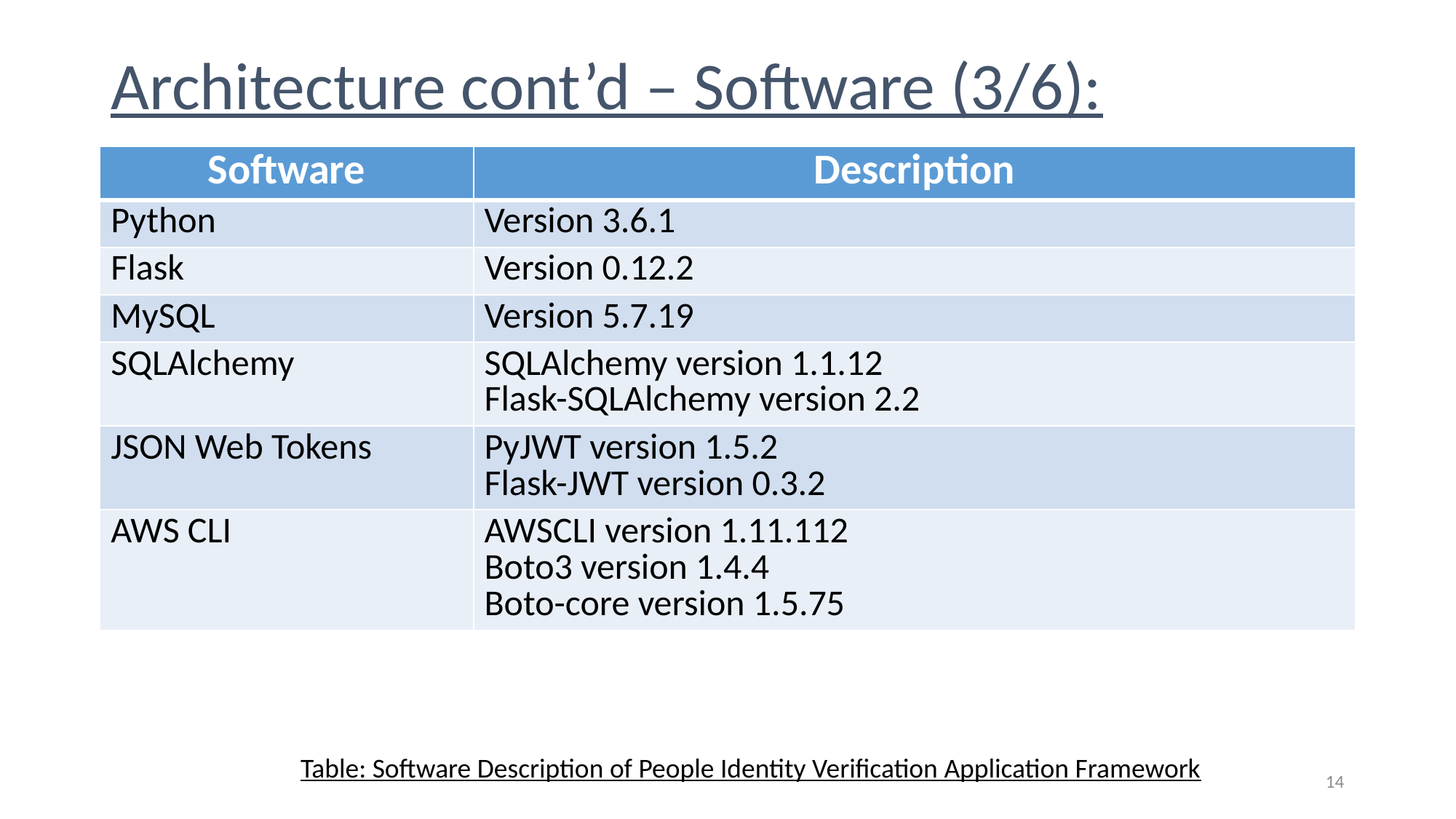

# Architecture cont’d – Software (3/6):
| Software | Description |
| --- | --- |
| Python | Version 3.6.1 |
| Flask | Version 0.12.2 |
| MySQL | Version 5.7.19 |
| SQLAlchemy | SQLAlchemy version 1.1.12 Flask-SQLAlchemy version 2.2 |
| JSON Web Tokens | PyJWT version 1.5.2 Flask-JWT version 0.3.2 |
| AWS CLI | AWSCLI version 1.11.112 Boto3 version 1.4.4 Boto-core version 1.5.75 |
Table: Software Description of People Identity Verification Application Framework
14